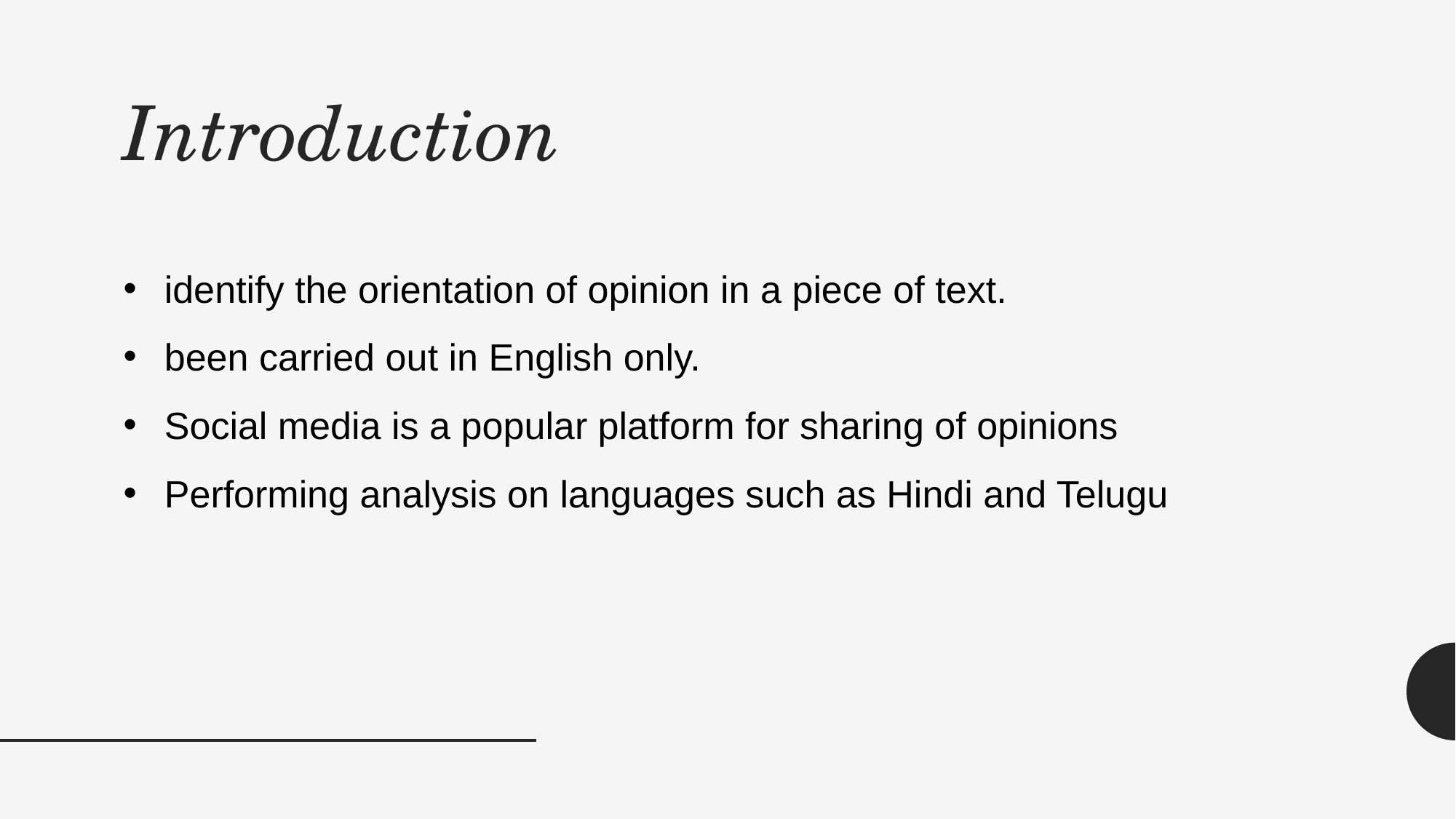

Introduction
identify the orientation of opinion in a piece of text.
been carried out in English only.
Social media is a popular platform for sharing of opinions
Performing analysis on languages such as Hindi and Telugu